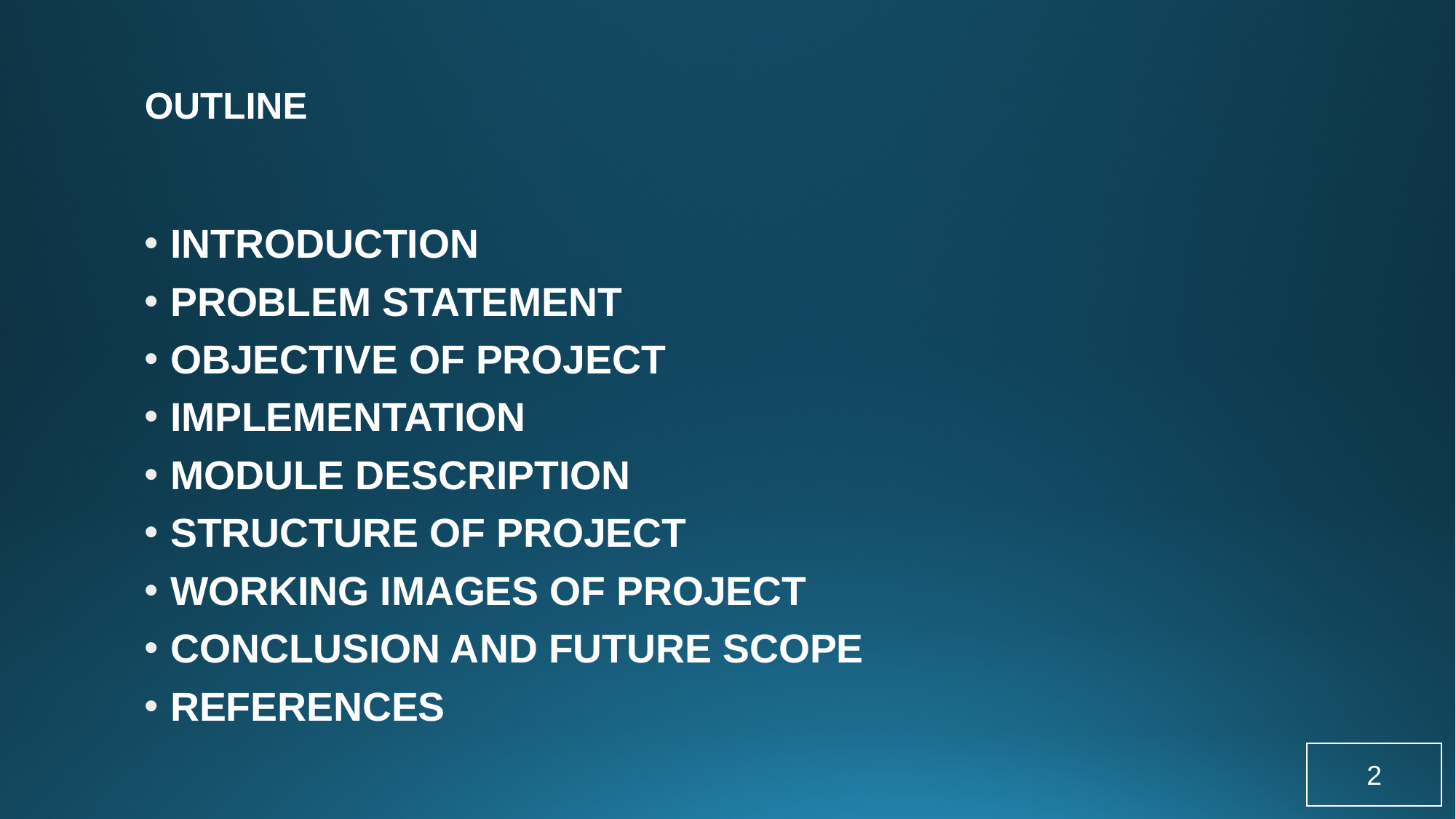

# OUTLINE
Introduction
problem statement
Objective of project
Implementation
Module Description
Structure of Project
Working Images of Project
Conclusion and Future Scope
References

2